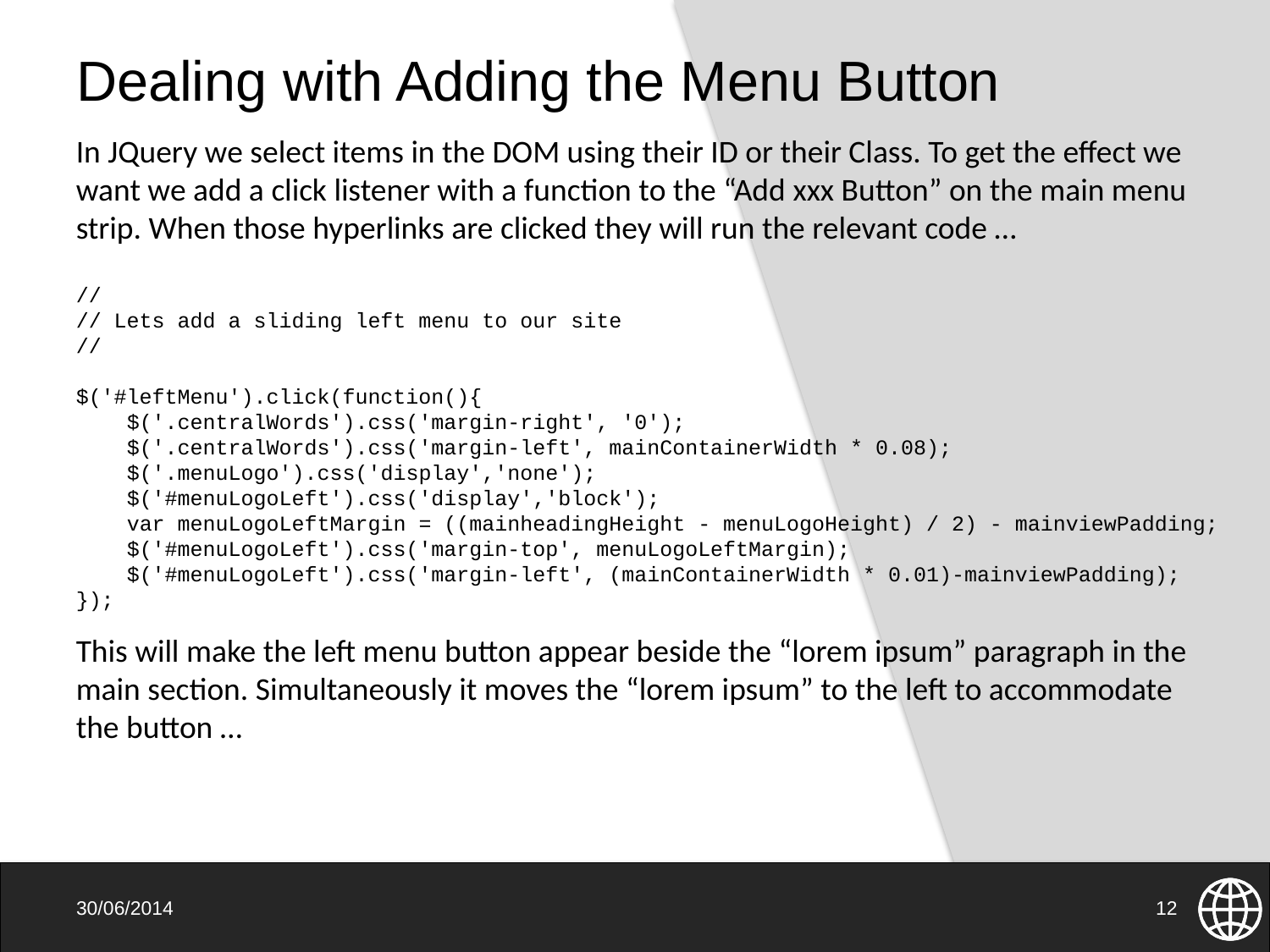

# Dealing with Adding the Menu Button
In JQuery we select items in the DOM using their ID or their Class. To get the effect we want we add a click listener with a function to the “Add xxx Button” on the main menu strip. When those hyperlinks are clicked they will run the relevant code …
//
// Lets add a sliding left menu to our site
//

$('#leftMenu').click(function(){
    $('.centralWords').css('margin-right', '0');
    $('.centralWords').css('margin-left', mainContainerWidth * 0.08);
    $('.menuLogo').css('display','none');
    $('#menuLogoLeft').css('display','block');
    var menuLogoLeftMargin = ((mainheadingHeight - menuLogoHeight) / 2) - mainviewPadding;
    $('#menuLogoLeft').css('margin-top', menuLogoLeftMargin);
    $('#menuLogoLeft').css('margin-left', (mainContainerWidth * 0.01)-mainviewPadding);
});
This will make the left menu button appear beside the “lorem ipsum” paragraph in the main section. Simultaneously it moves the “lorem ipsum” to the left to accommodate the button …
30/06/2014
12